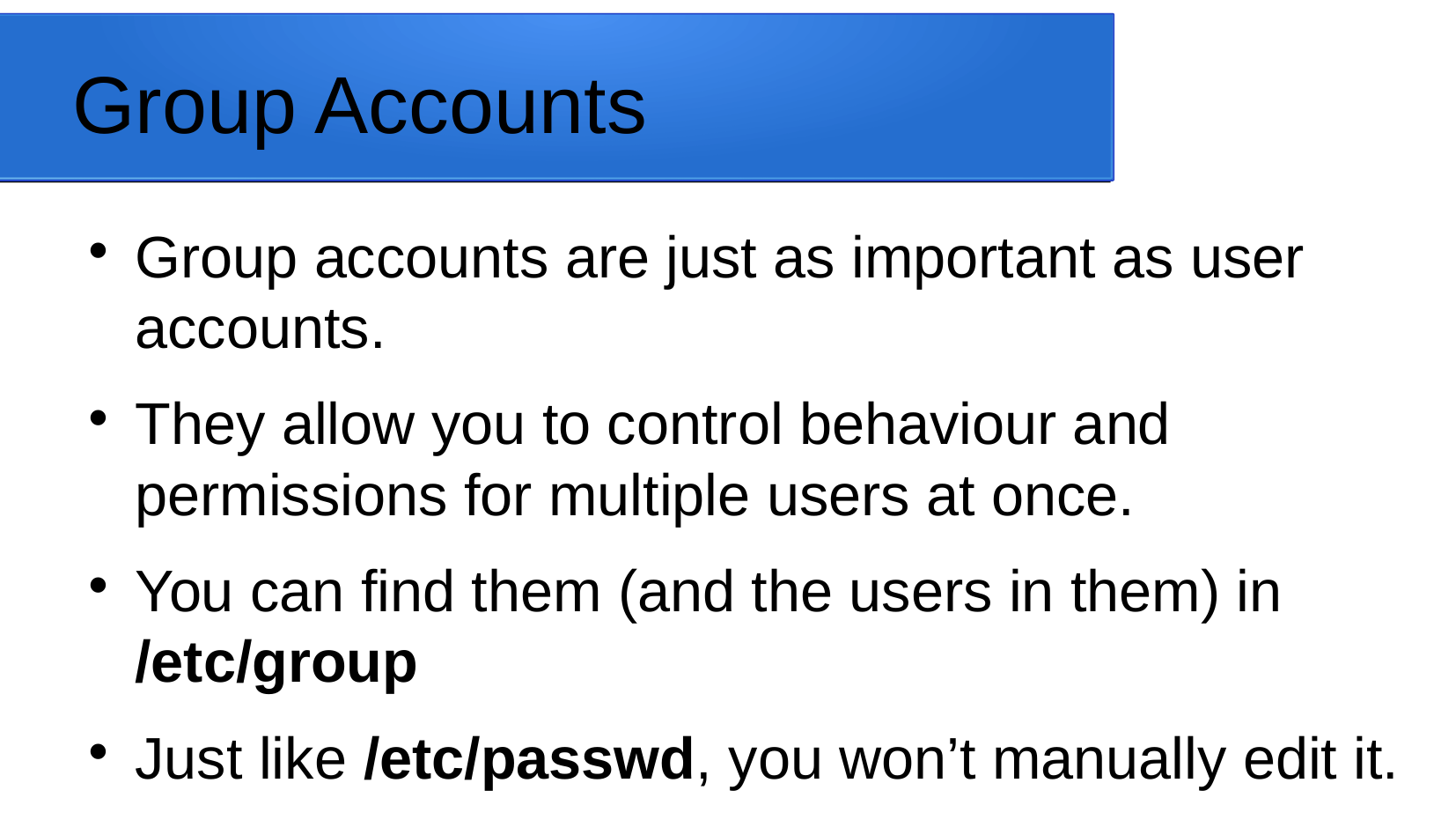

Group Accounts
Group accounts are just as important as user accounts.
They allow you to control behaviour and permissions for multiple users at once.
You can find them (and the users in them) in /etc/group
Just like /etc/passwd, you won’t manually edit it.